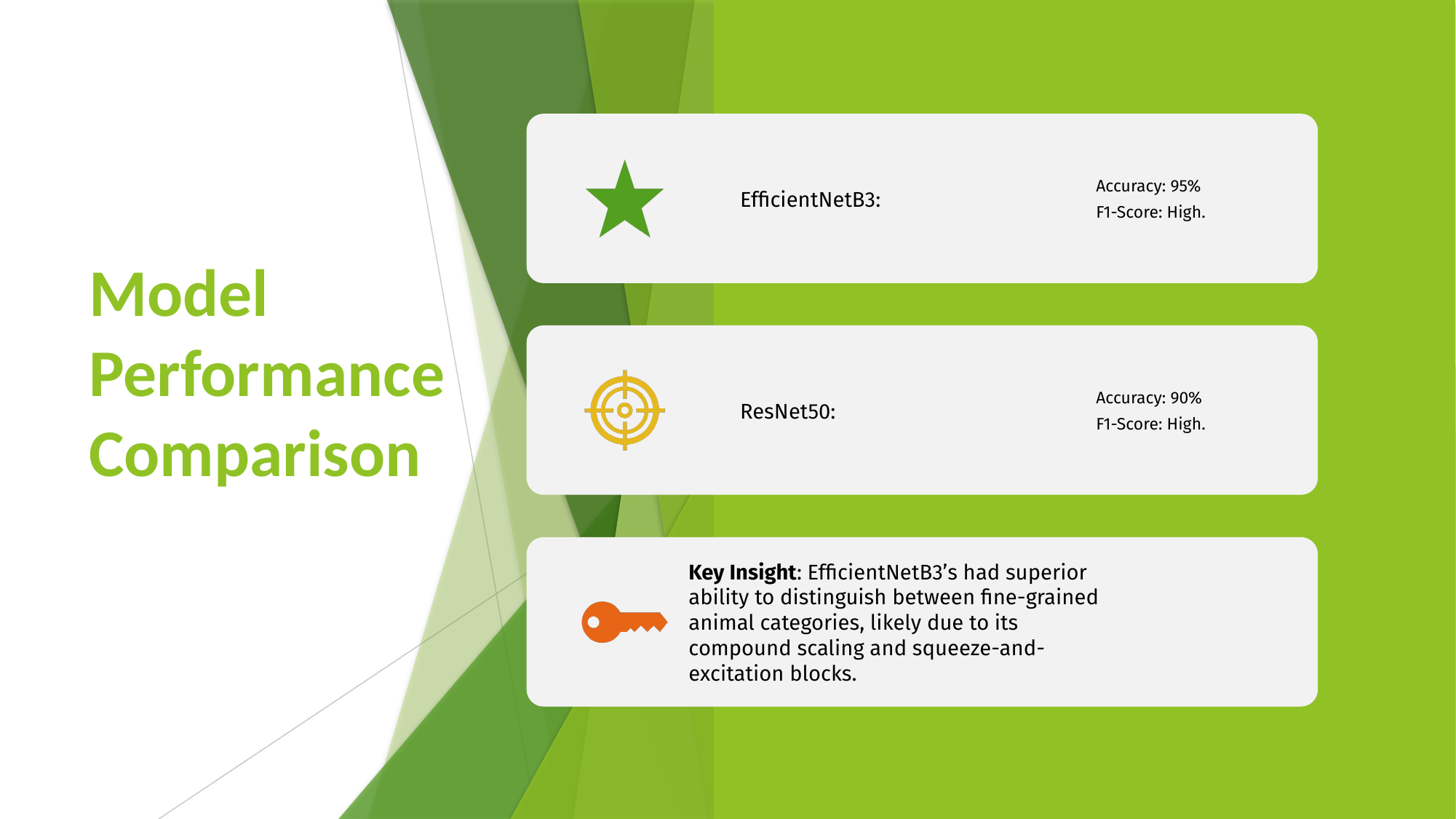

EfficientNetB3:
Accuracy: 95%
F1-Score: High.
ResNet50:
Accuracy: 90%
F1-Score: High.
Key Insight: EfficientNetB3’s had superior ability to distinguish between fine-grained animal categories, likely due to its compound scaling and squeeze-and-excitation blocks.

# Model Performance Comparison